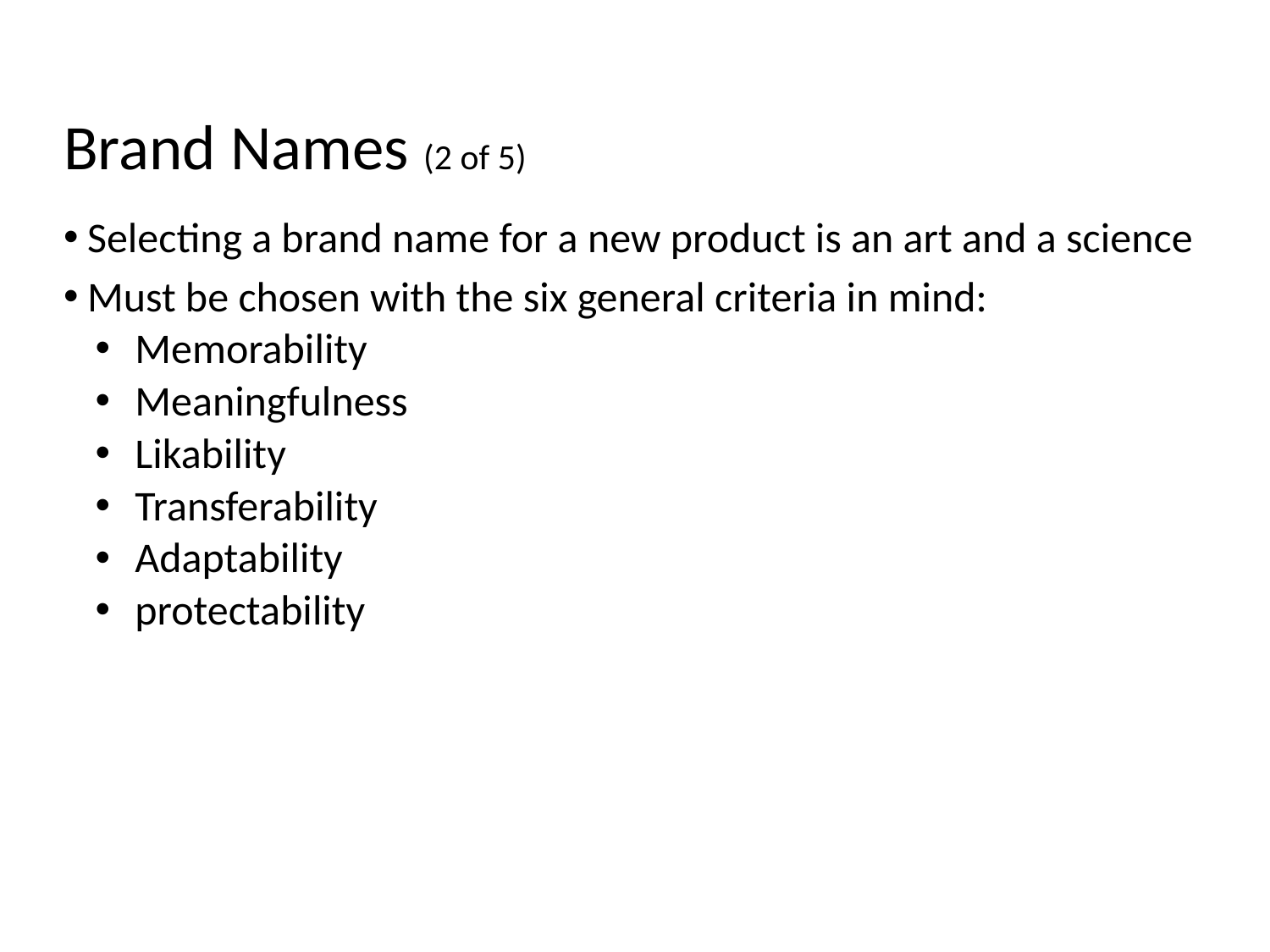

# Brand Names (2 of 5)
Selecting a brand name for a new product is an art and a science
Must be chosen with the six general criteria in mind:
Memorability
Meaningfulness
Likability
Transferability
Adaptability
protectability